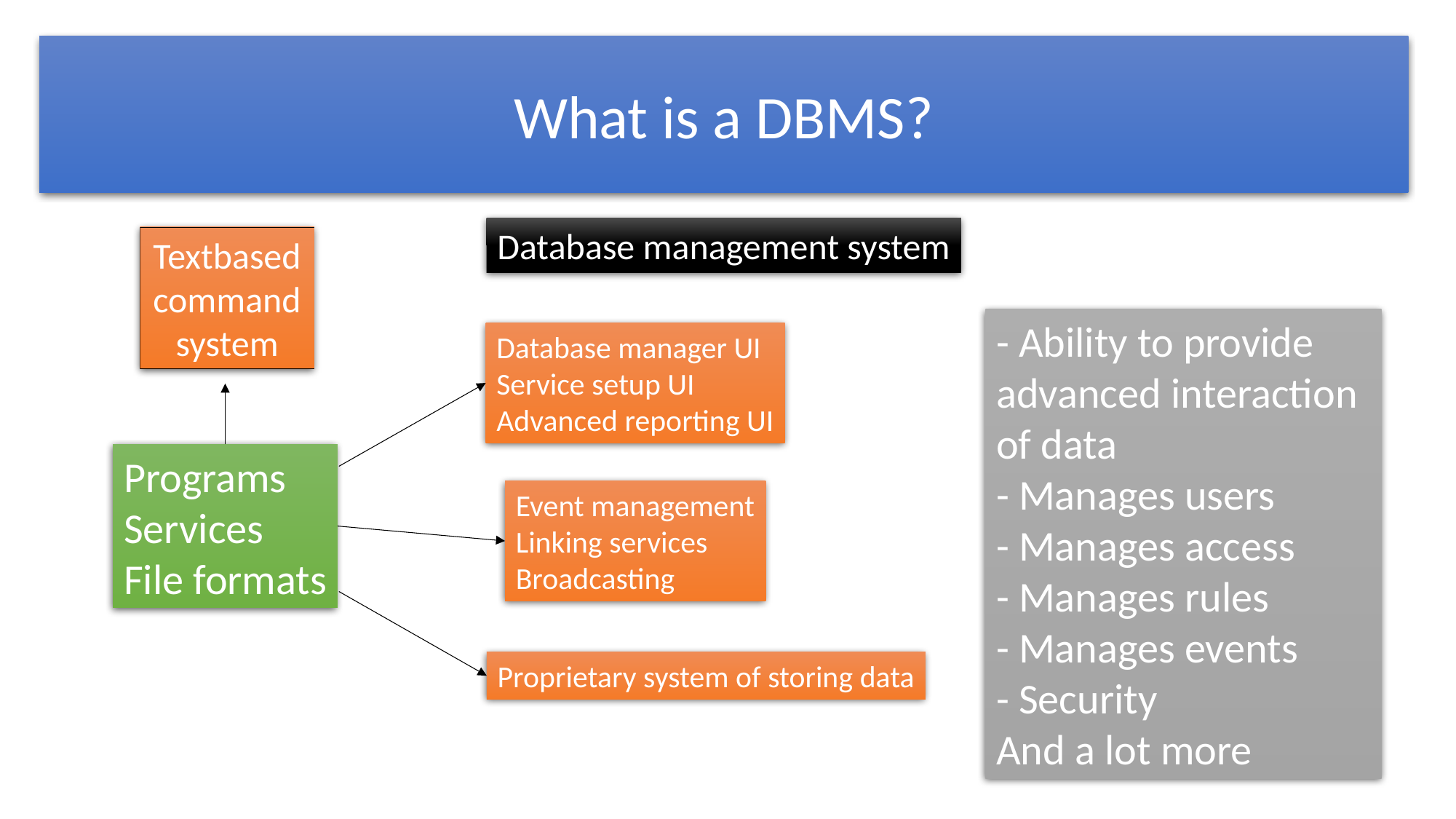

What is a DBMS?
Database management system
Textbased command system
- Ability to provide advanced interaction of data
- Manages users
- Manages access
- Manages rules
- Manages events
- Security
And a lot more
Database manager UI
Service setup UI
Advanced reporting UI
Programs
Services
File formats
Event management
Linking services
Broadcasting
Proprietary system of storing data